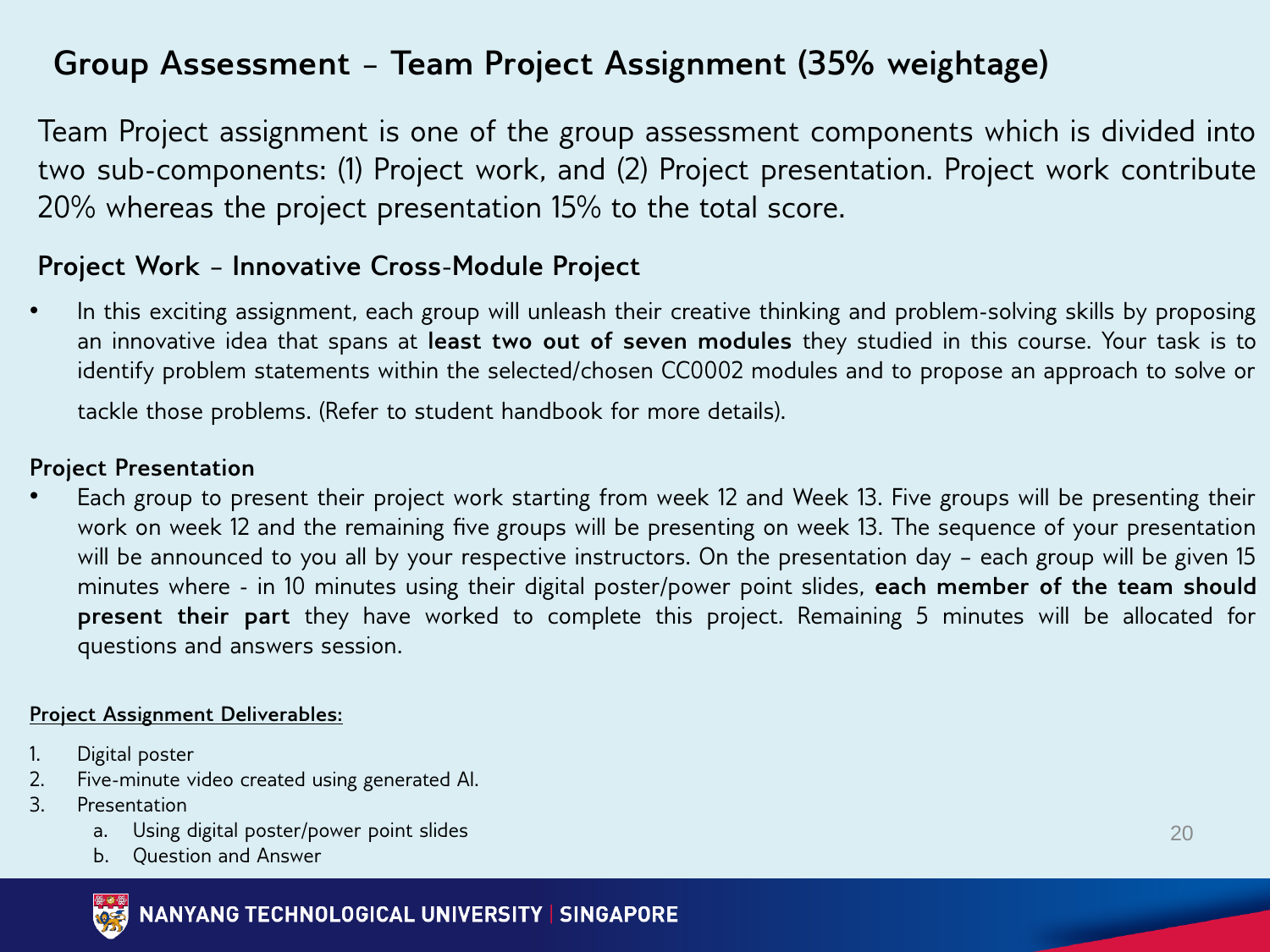

# Group Assessment – Team Project Assignment (35% weightage)
Team Project assignment is one of the group assessment components which is divided into two sub-components: (1) Project work, and (2) Project presentation. Project work contribute 20% whereas the project presentation 15% to the total score.
Project Work – Innovative Cross-Module Project
In this exciting assignment, each group will unleash their creative thinking and problem-solving skills by proposing an innovative idea that spans at least two out of seven modules they studied in this course. Your task is to identify problem statements within the selected/chosen CC0002 modules and to propose an approach to solve or tackle those problems. (Refer to student handbook for more details).

Project Presentation
Each group to present their project work starting from week 12 and Week 13. Five groups will be presenting their work on week 12 and the remaining five groups will be presenting on week 13. The sequence of your presentation will be announced to you all by your respective instructors. On the presentation day – each group will be given 15 minutes where - in 10 minutes using their digital poster/power point slides, each member of the team should present their part they have worked to complete this project. Remaining 5 minutes will be allocated for questions and answers session.

Project Assignment Deliverables:
Digital poster
Five-minute video created using generated AI.
Presentation
Using digital poster/power point slides
Question and Answer

20